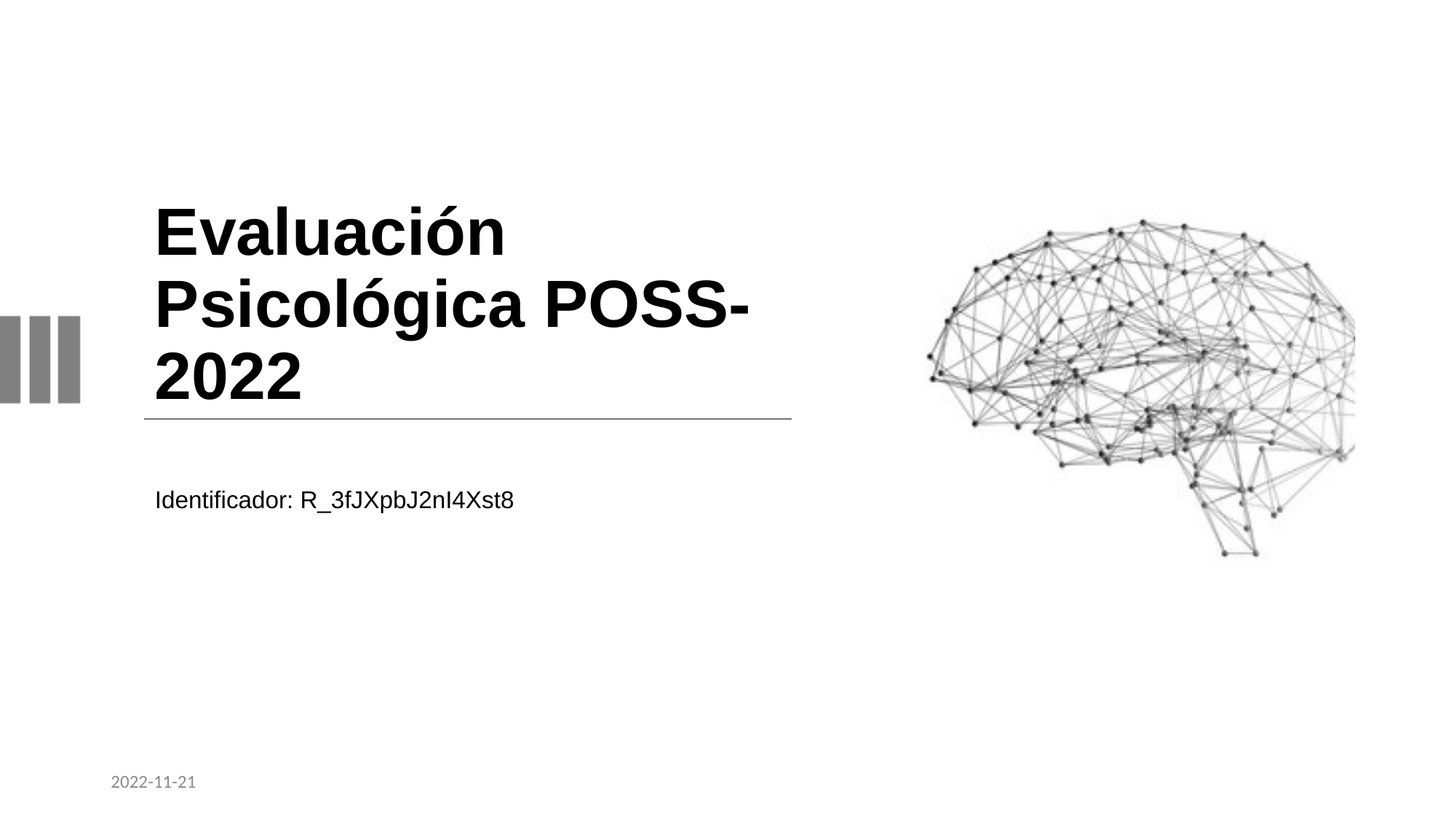

# Evaluación Psicológica POSS-2022
Identificador: R_3fJXpbJ2nI4Xst8
2022-11-21